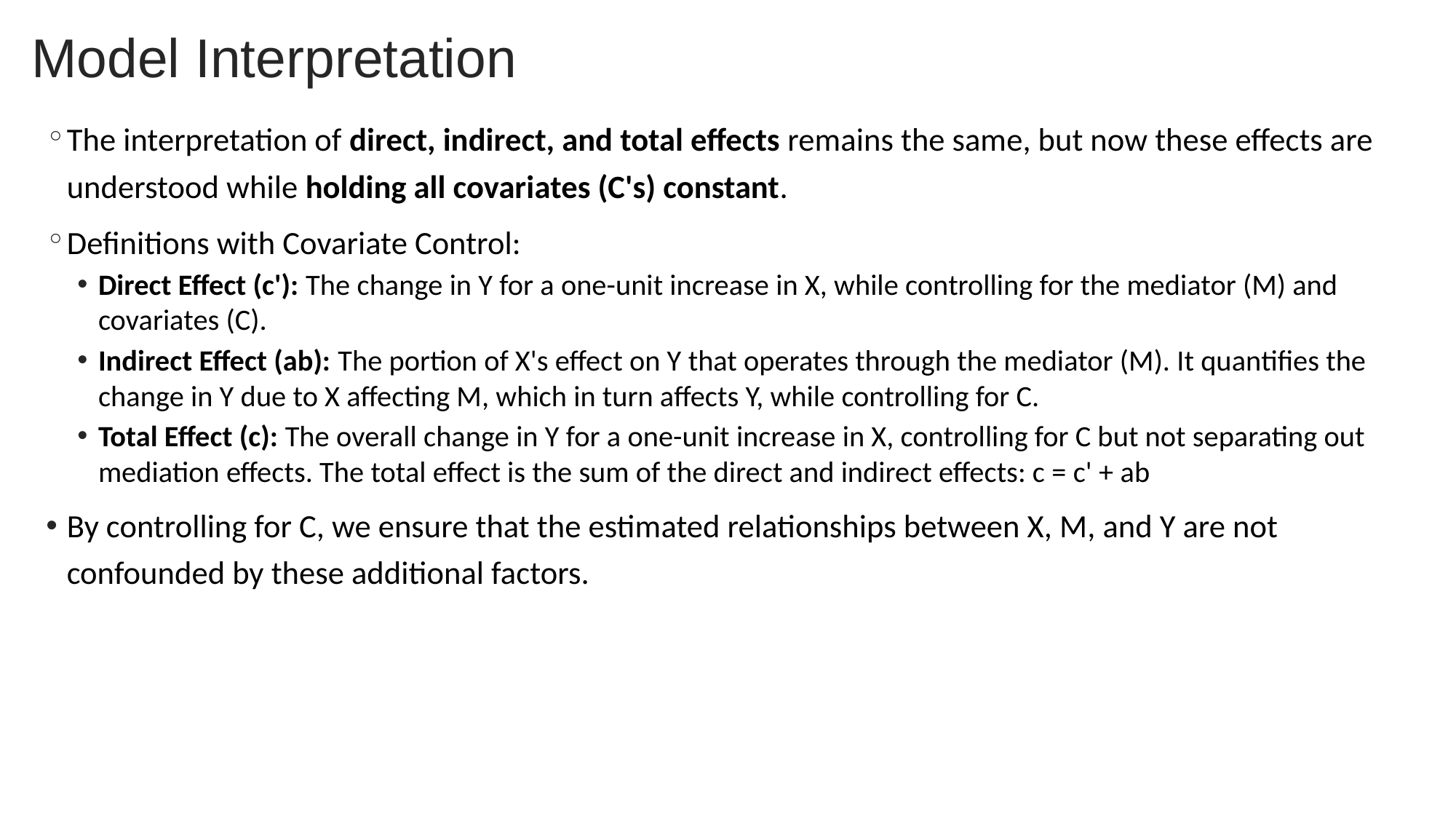

Model Interpretation
The interpretation of direct, indirect, and total effects remains the same, but now these effects are understood while holding all covariates (C's) constant.
Definitions with Covariate Control:
Direct Effect (c'): The change in Y for a one-unit increase in X, while controlling for the mediator (M) and covariates (C).
Indirect Effect (ab): The portion of X's effect on Y that operates through the mediator (M). It quantifies the change in Y due to X affecting M, which in turn affects Y, while controlling for C.
Total Effect (c): The overall change in Y for a one-unit increase in X, controlling for C but not separating out mediation effects. The total effect is the sum of the direct and indirect effects: c = c' + ab
By controlling for C, we ensure that the estimated relationships between X, M, and Y are not confounded by these additional factors.